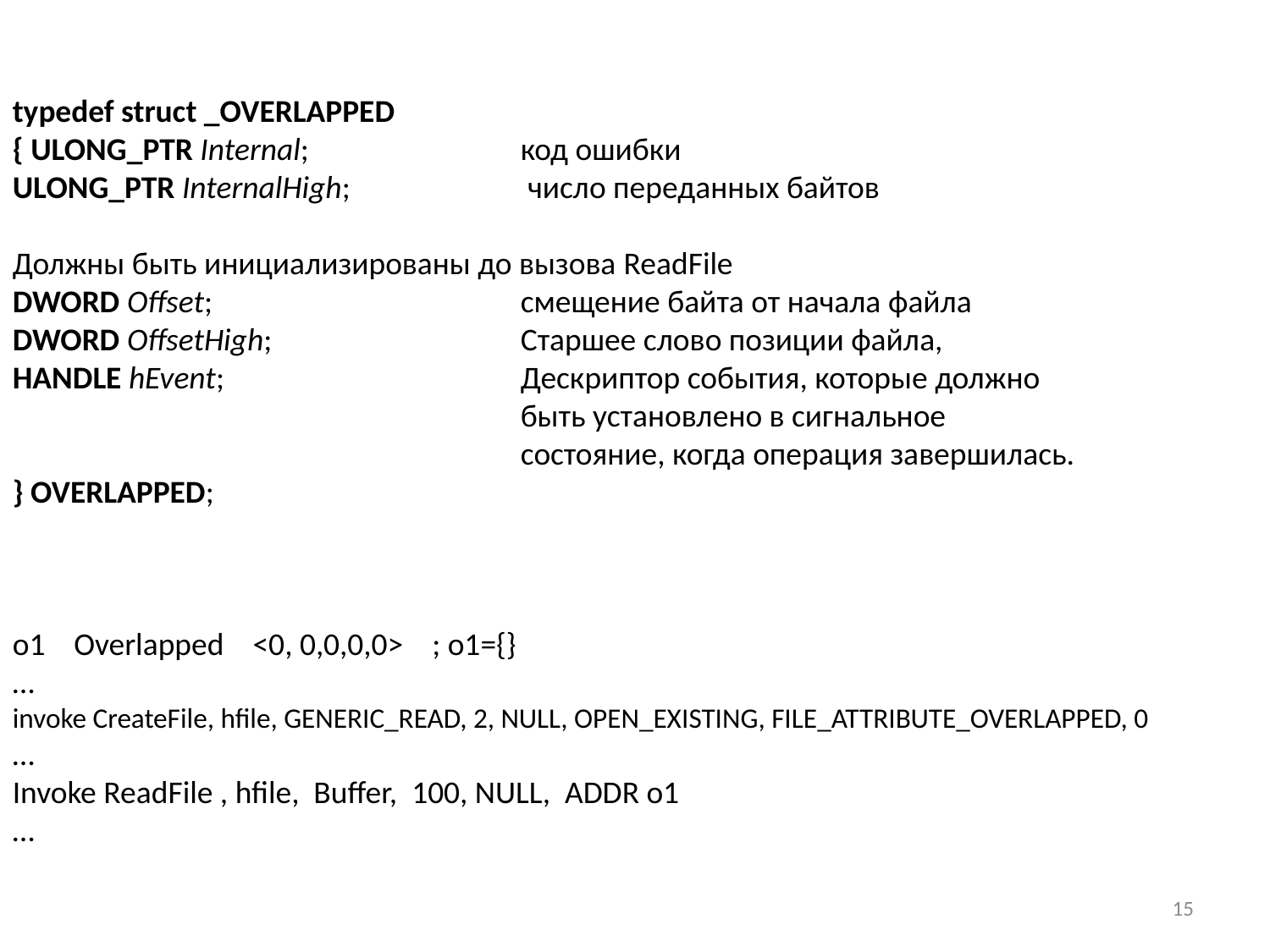

typedef struct _OVERLAPPED
{ ULONG_PTR Internal; 		код ошибки
ULONG_PTR InternalHigh; 		 число переданных байтов

Должны быть инициализированы до вызова ReadFile
DWORD Offset; 			смещение байта от начала файла
DWORD OffsetHigh; 		Старшее слово позиции файла,
HANDLE hEvent; 			Дескриптор события, которые должно 					быть установлено в сигнальное 						состояние, когда операция завершилась.
} OVERLAPPED;

o1    Overlapped    <0, 0,0,0,0>    ; o1={}
…
invoke CreateFile, hfile, GENERIC_READ, 2, NULL, OPEN_EXISTING, FILE_ATTRIBUTE_OVERLAPPED, 0
…
Invoke ReadFile , hfile,  Buffer,  100, NULL,  ADDR o1
…

15